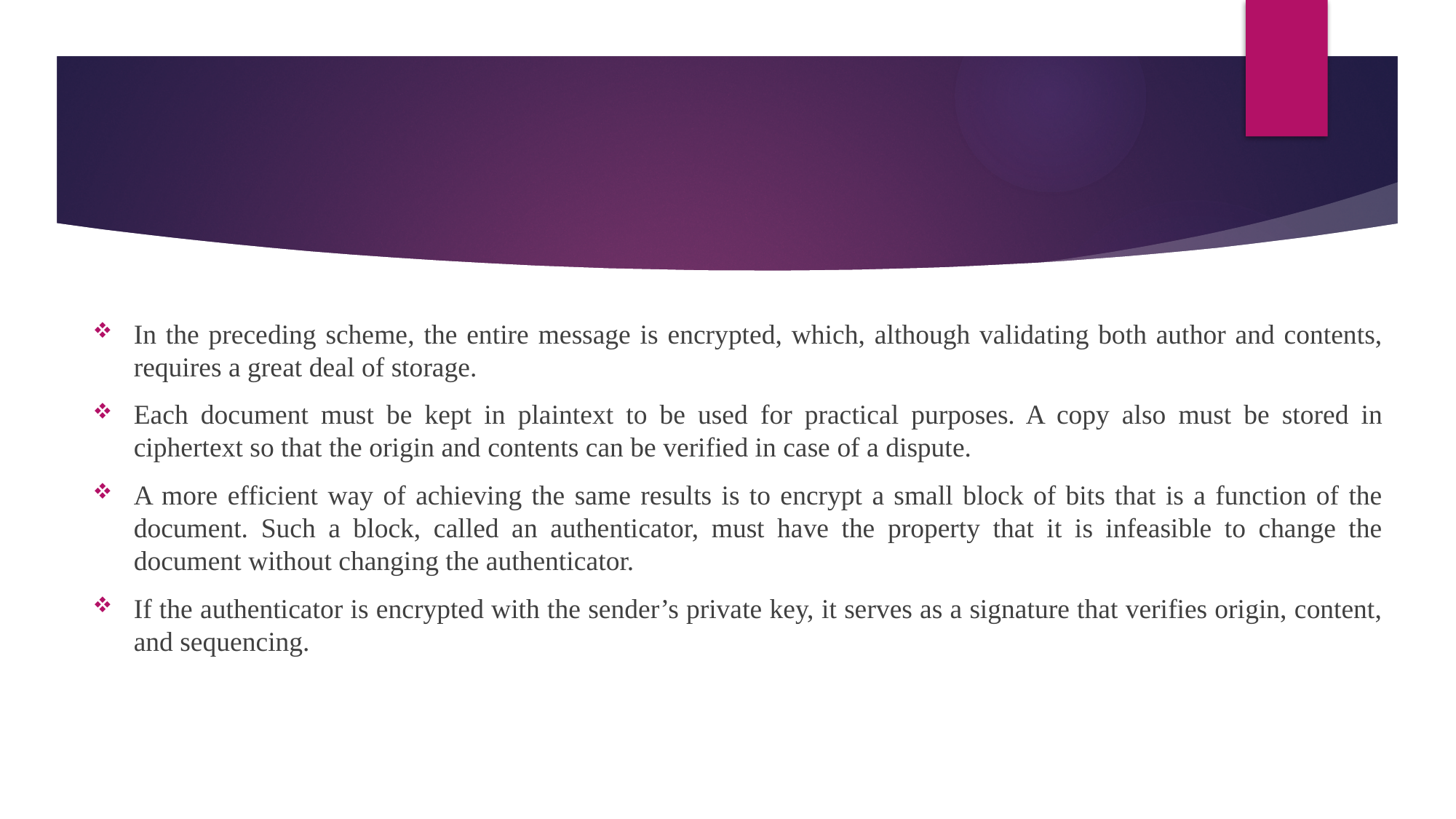

#
In the preceding scheme, the entire message is encrypted, which, although validating both author and contents, requires a great deal of storage.
Each document must be kept in plaintext to be used for practical purposes. A copy also must be stored in ciphertext so that the origin and contents can be verified in case of a dispute.
A more efficient way of achieving the same results is to encrypt a small block of bits that is a function of the document. Such a block, called an authenticator, must have the property that it is infeasible to change the document without changing the authenticator.
If the authenticator is encrypted with the sender’s private key, it serves as a signature that verifies origin, content, and sequencing.